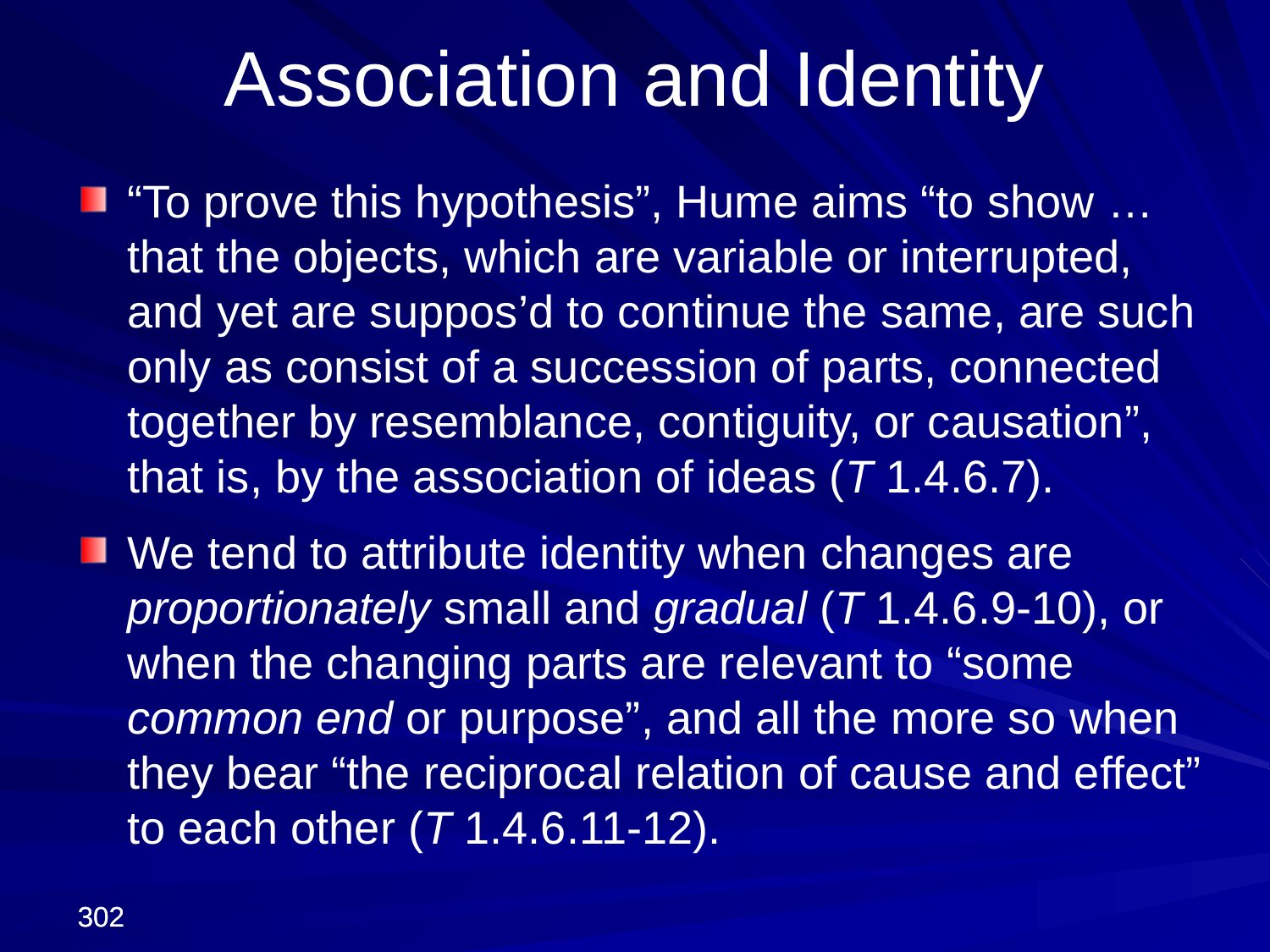

Association and Identity
“To prove this hypothesis”, Hume aims “to show … that the objects, which are variable or interrupted, and yet are suppos’d to continue the same, are such only as consist of a succession of parts, connected together by resemblance, contiguity, or causation”, that is, by the association of ideas (T 1.4.6.7).
We tend to attribute identity when changes are proportionately small and gradual (T 1.4.6.9-10), or when the changing parts are relevant to “some common end or purpose”, and all the more so when they bear “the reciprocal relation of cause and effect” to each other (T 1.4.6.11-12).
302
302